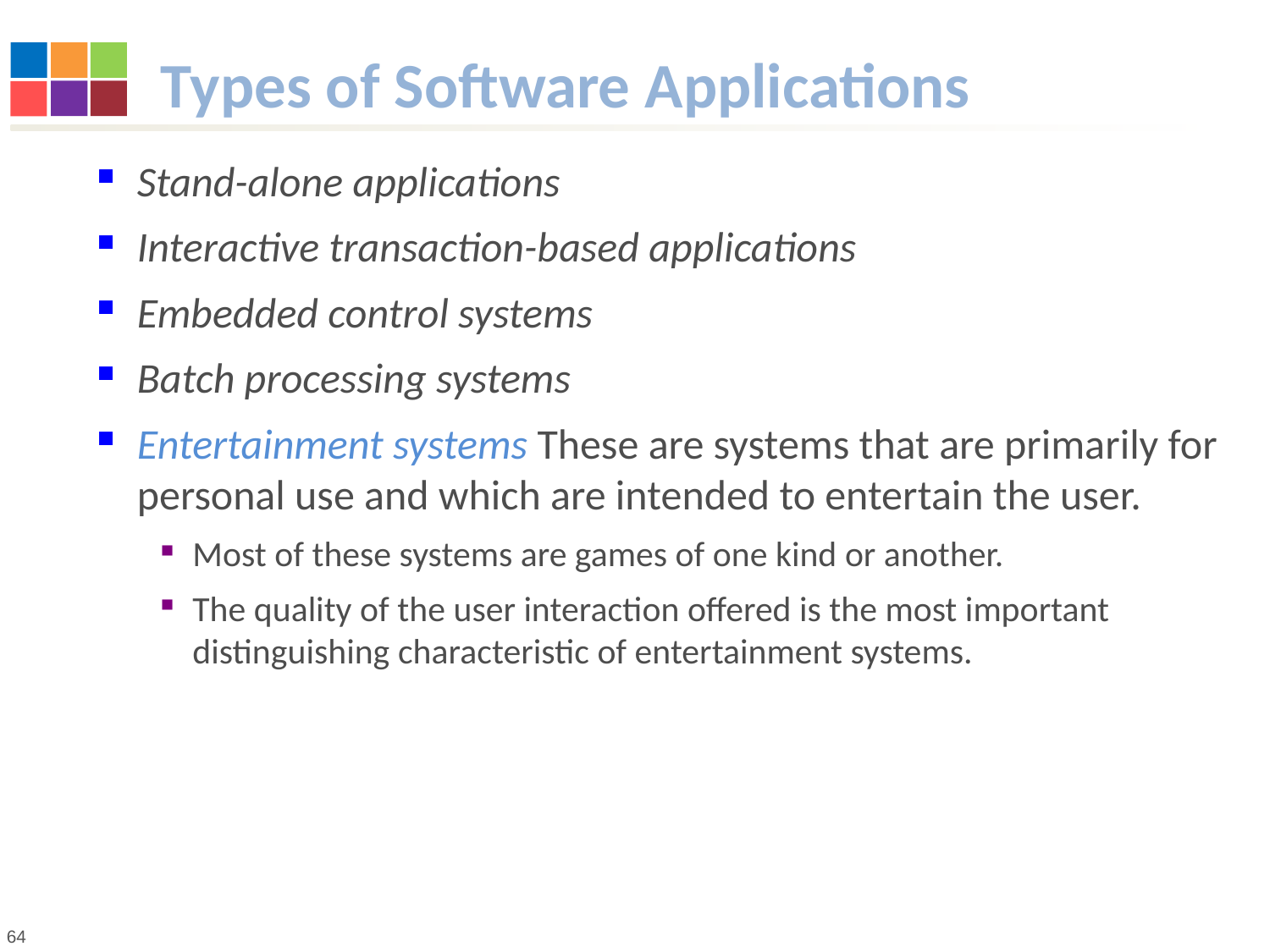

# Types of Software Applications
Stand-alone applications
Interactive transaction-based applications
Embedded control systems
Batch processing systems
Entertainment systems These are systems that are primarily for personal use and which are intended to entertain the user.
Most of these systems are games of one kind or another.
The quality of the user interaction offered is the most important distinguishing characteristic of entertainment systems.